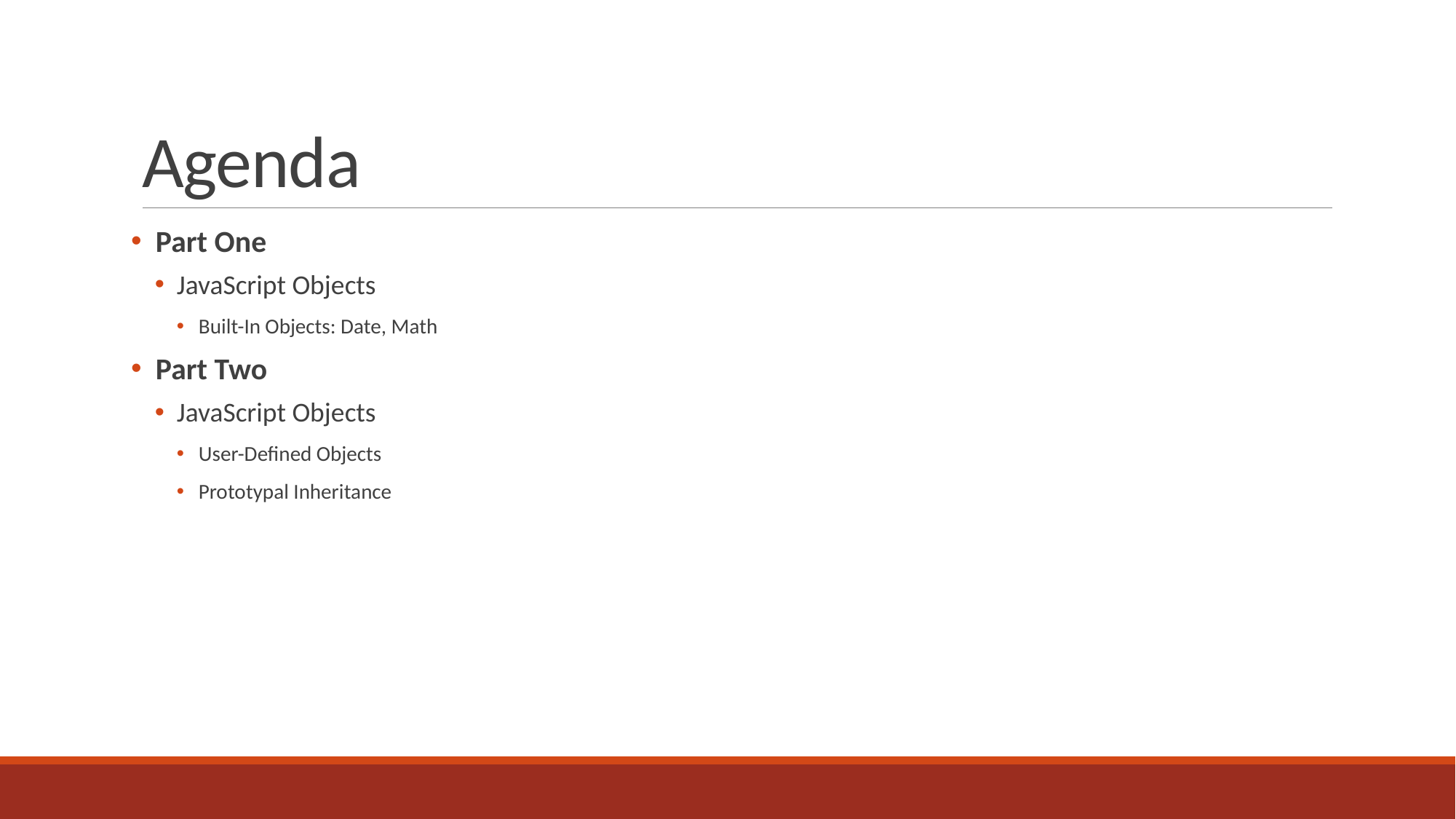

# Agenda
  Part One
JavaScript Objects
Built-In Objects: Date, Math
  Part Two
JavaScript Objects
User-Defined Objects
Prototypal Inheritance